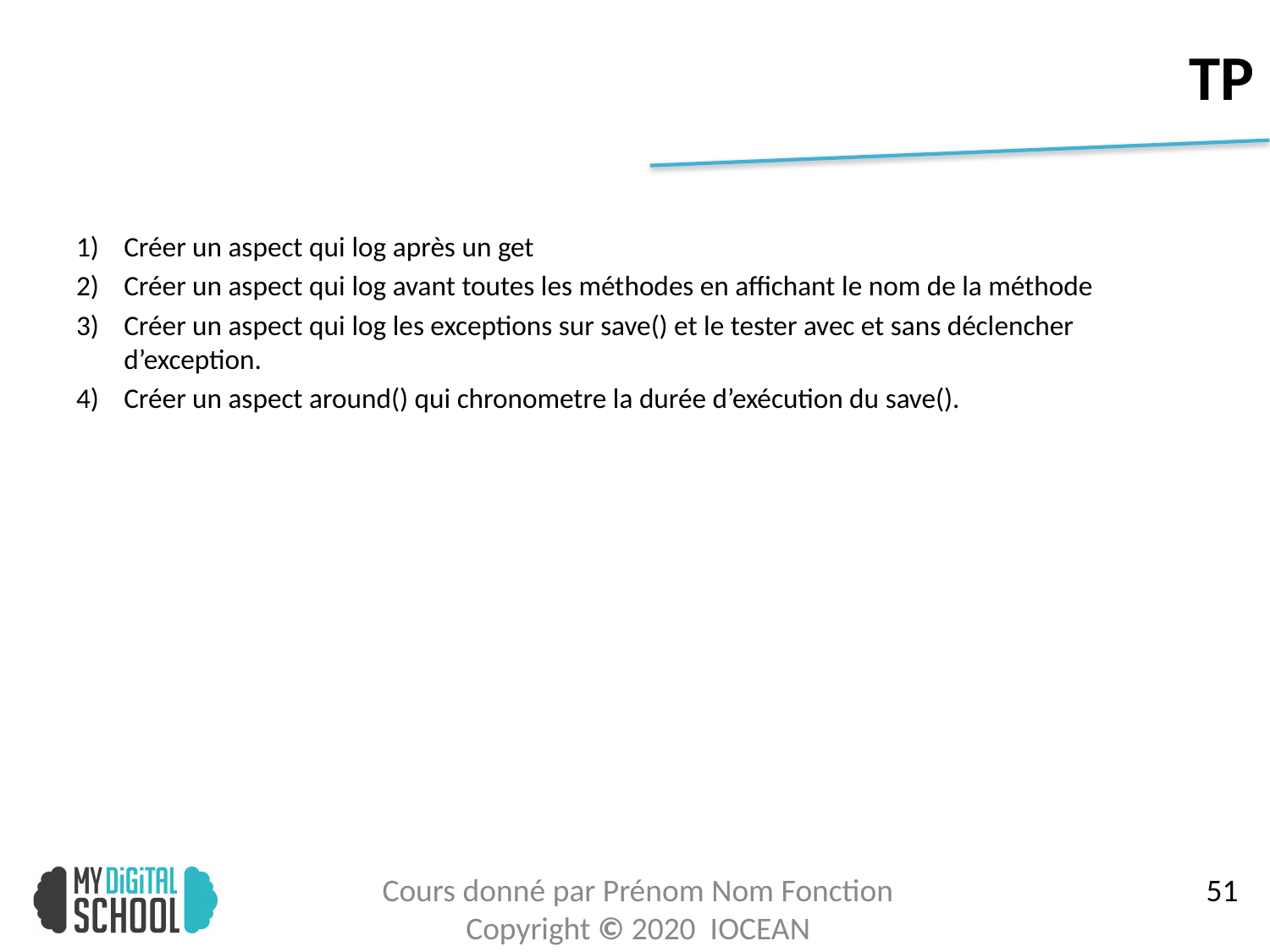

# TP
Créer un aspect qui log après un get
Créer un aspect qui log avant toutes les méthodes en affichant le nom de la méthode
Créer un aspect qui log les exceptions sur save() et le tester avec et sans déclencher d’exception.
Créer un aspect around() qui chronometre la durée d’exécution du save().
51